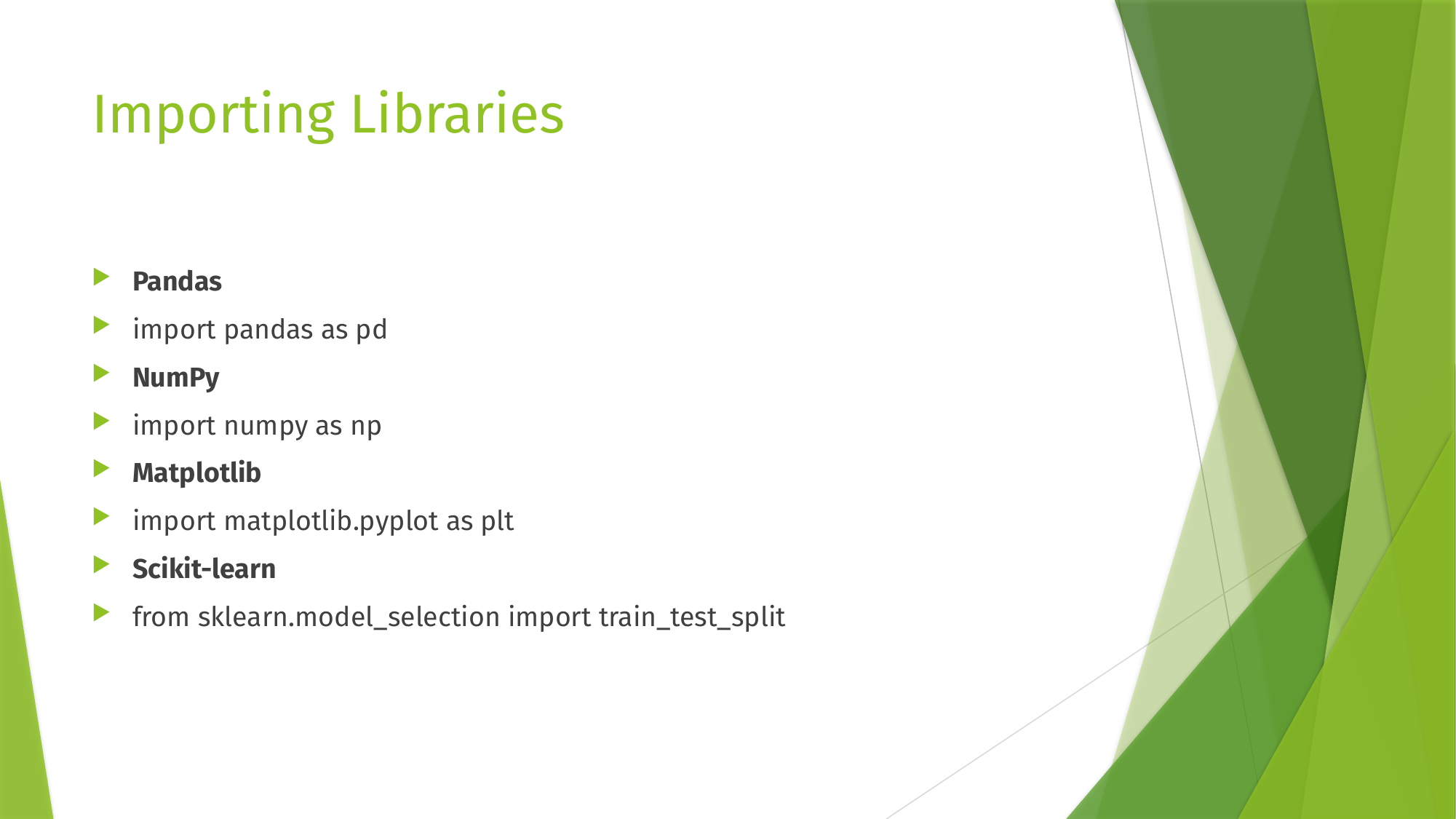

# Importing Libraries
Pandas
import pandas as pd
NumPy
import numpy as np
Matplotlib
import matplotlib.pyplot as plt
Scikit-learn
from sklearn.model_selection import train_test_split